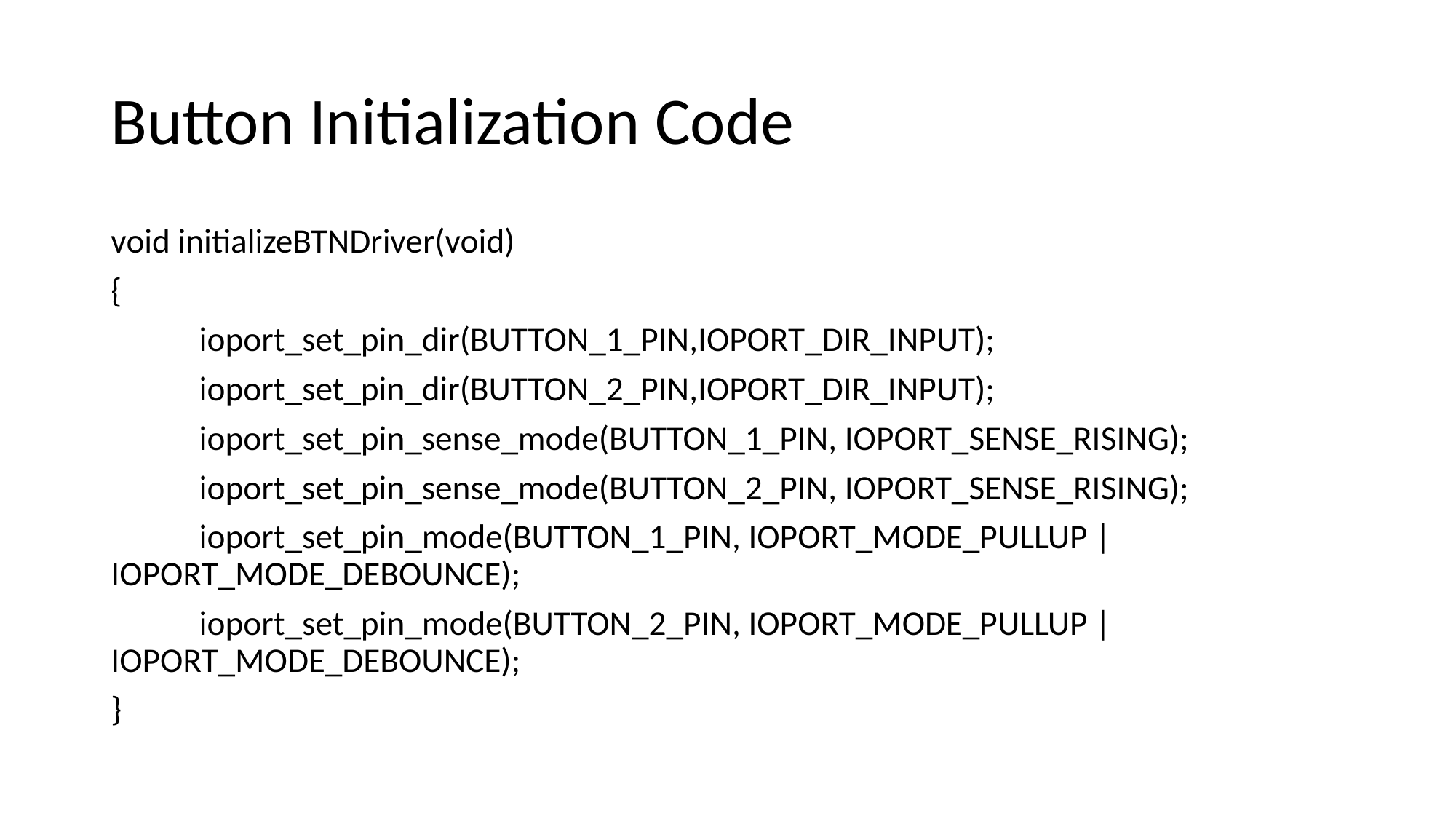

# Button Initialization Code
void initializeBTNDriver(void)
{
	ioport_set_pin_dir(BUTTON_1_PIN,IOPORT_DIR_INPUT);
	ioport_set_pin_dir(BUTTON_2_PIN,IOPORT_DIR_INPUT);
	ioport_set_pin_sense_mode(BUTTON_1_PIN, IOPORT_SENSE_RISING);
	ioport_set_pin_sense_mode(BUTTON_2_PIN, IOPORT_SENSE_RISING);
	ioport_set_pin_mode(BUTTON_1_PIN, IOPORT_MODE_PULLUP | 				IOPORT_MODE_DEBOUNCE);
	ioport_set_pin_mode(BUTTON_2_PIN, IOPORT_MODE_PULLUP | 				IOPORT_MODE_DEBOUNCE);
}